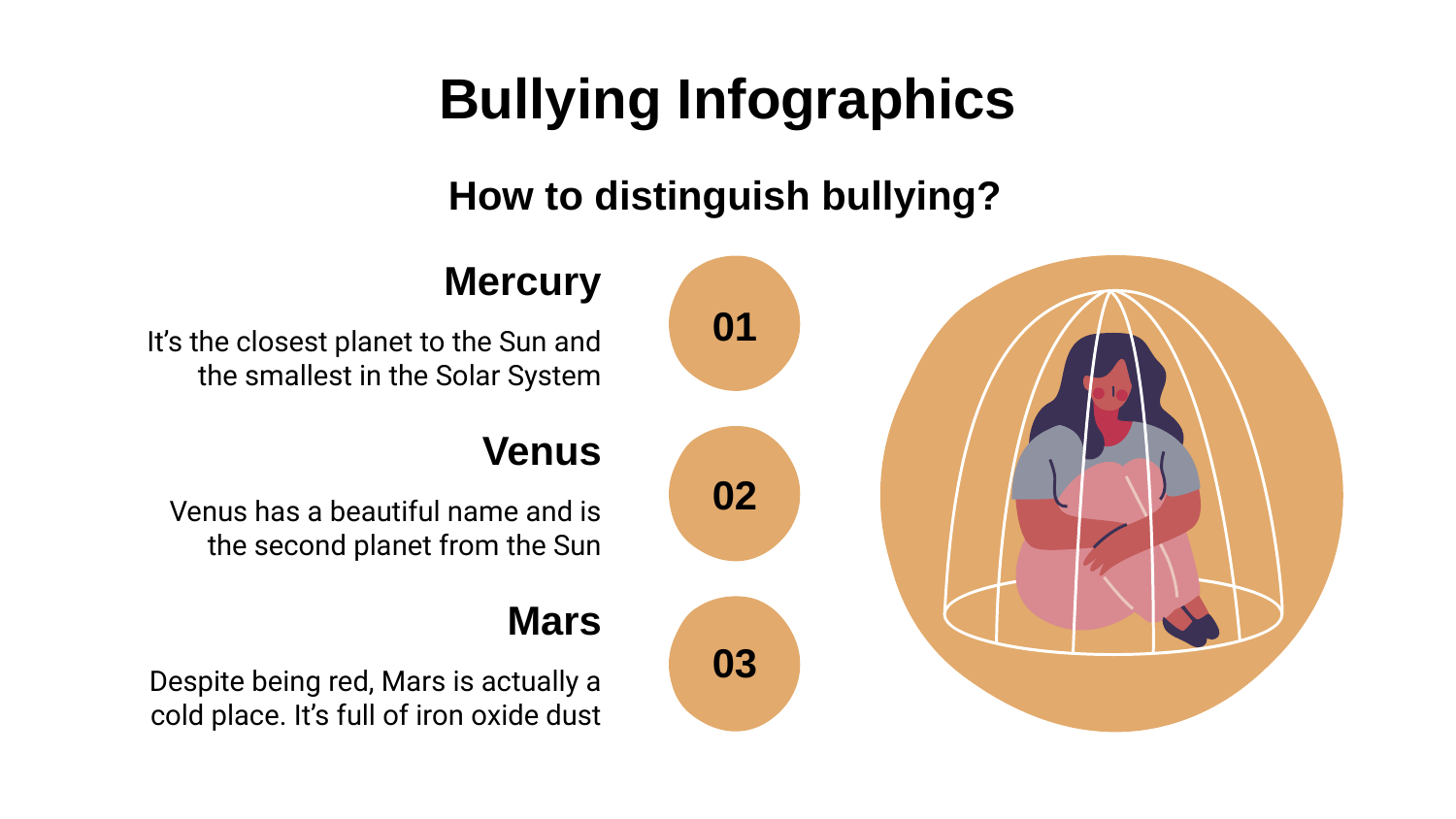

# Bullying Infographics
How to distinguish bullying?
Mercury
It’s the closest planet to the Sun and the smallest in the Solar System

01

Venus
Venus has a beautiful name and is the second planet from the Sun

02
Mars
Despite being red, Mars is actually a cold place. It’s full of iron oxide dust

03